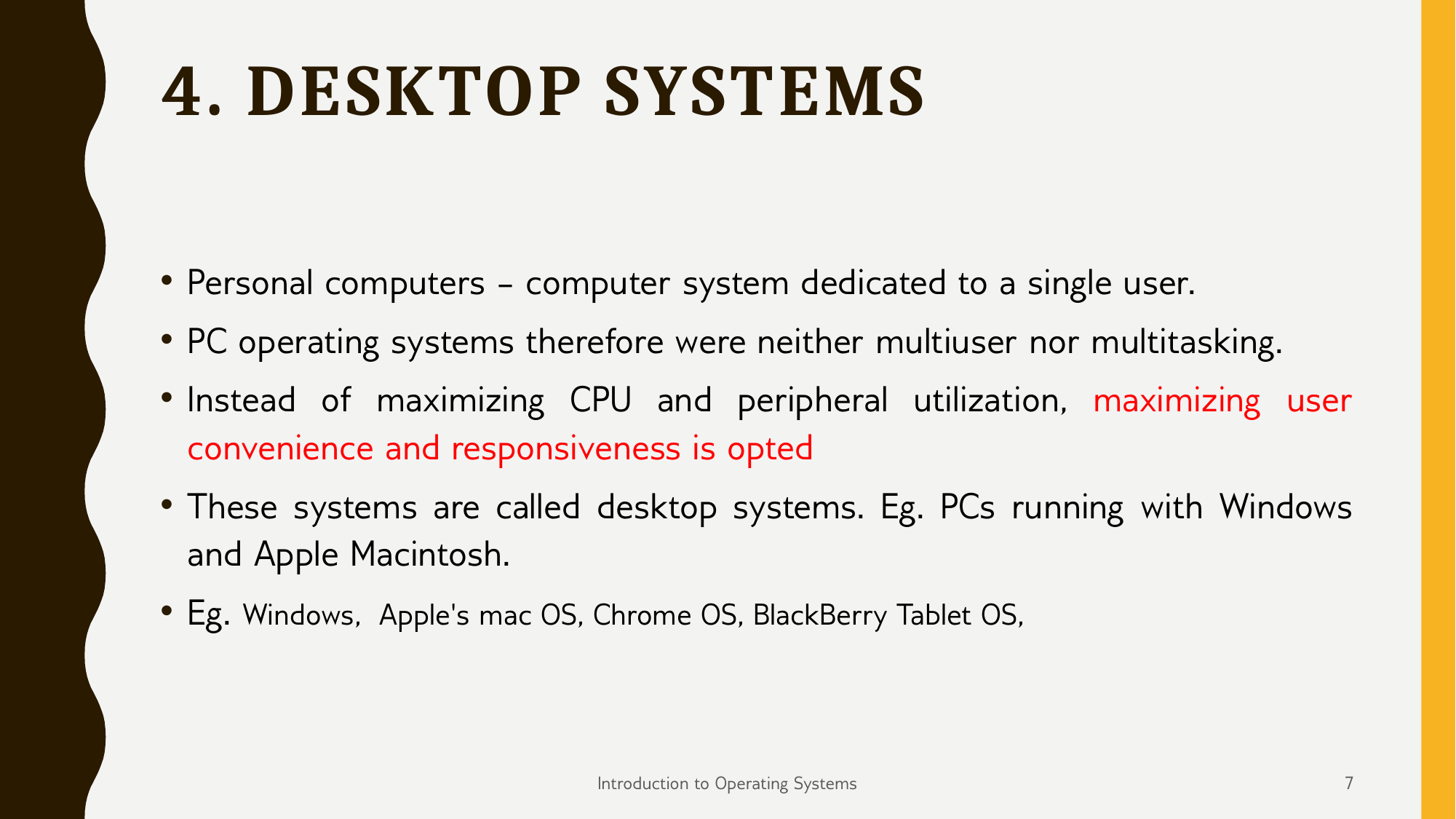

# 4. Desktop Systems
Personal computers – computer system dedicated to a single user.
PC operating systems therefore were neither multiuser nor multitasking.
Instead of maximizing CPU and peripheral utilization, maximizing user convenience and responsiveness is opted
These systems are called desktop systems. Eg. PCs running with Windows and Apple Macintosh.
Eg. Windows,  Apple's mac OS, Chrome OS, BlackBerry Tablet OS,

Introduction to Operating Systems
7